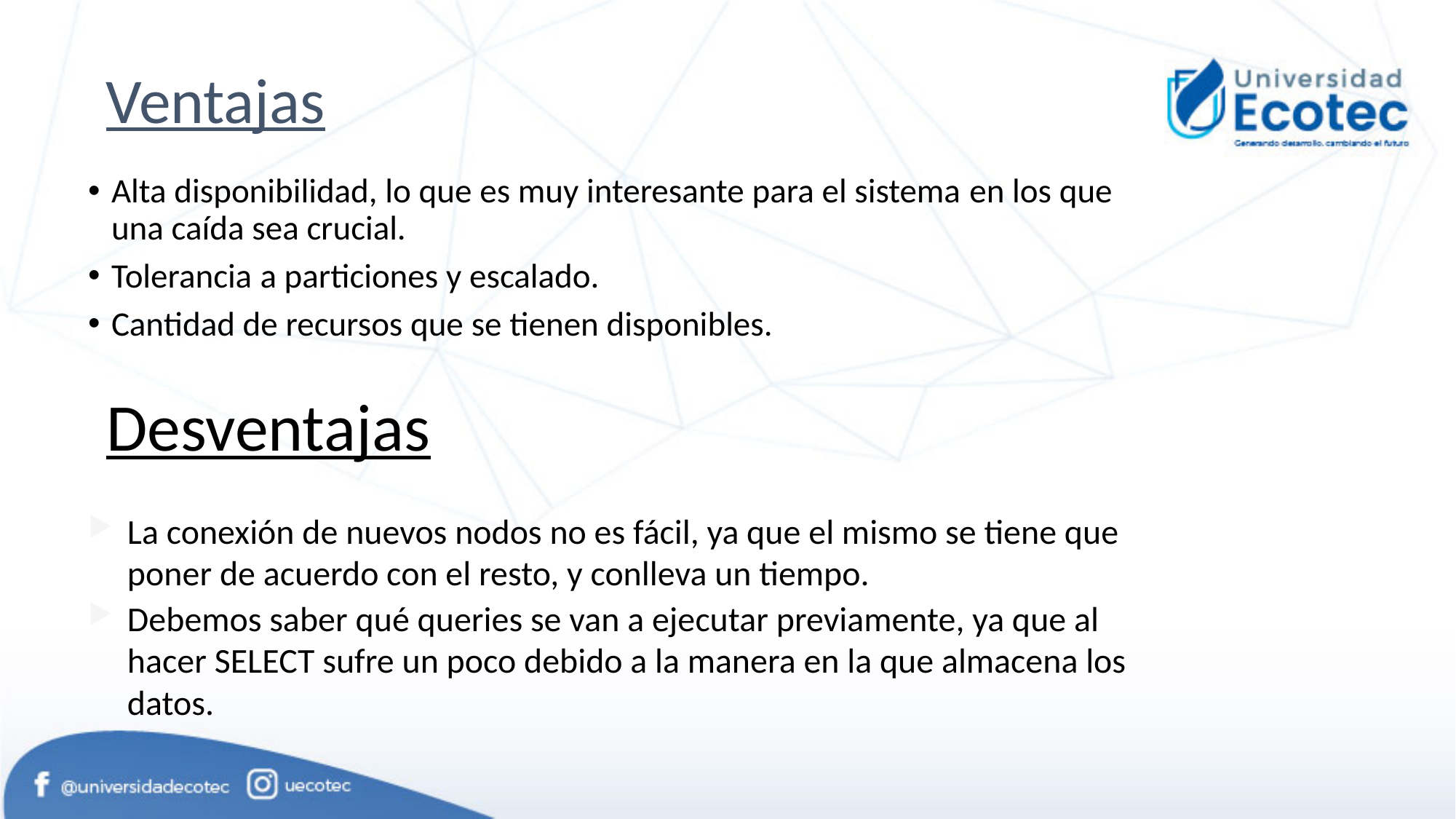

Ventajas
Alta disponibilidad, lo que es muy interesante para el sistema en los que una caída sea crucial.
Tolerancia a particiones y escalado.
Cantidad de recursos que se tienen disponibles.

# Desventajas
La conexión de nuevos nodos no es fácil, ya que el mismo se tiene que poner de acuerdo con el resto, y conlleva un tiempo.
Debemos saber qué queries se van a ejecutar previamente, ya que al hacer SELECT sufre un poco debido a la manera en la que almacena los datos.